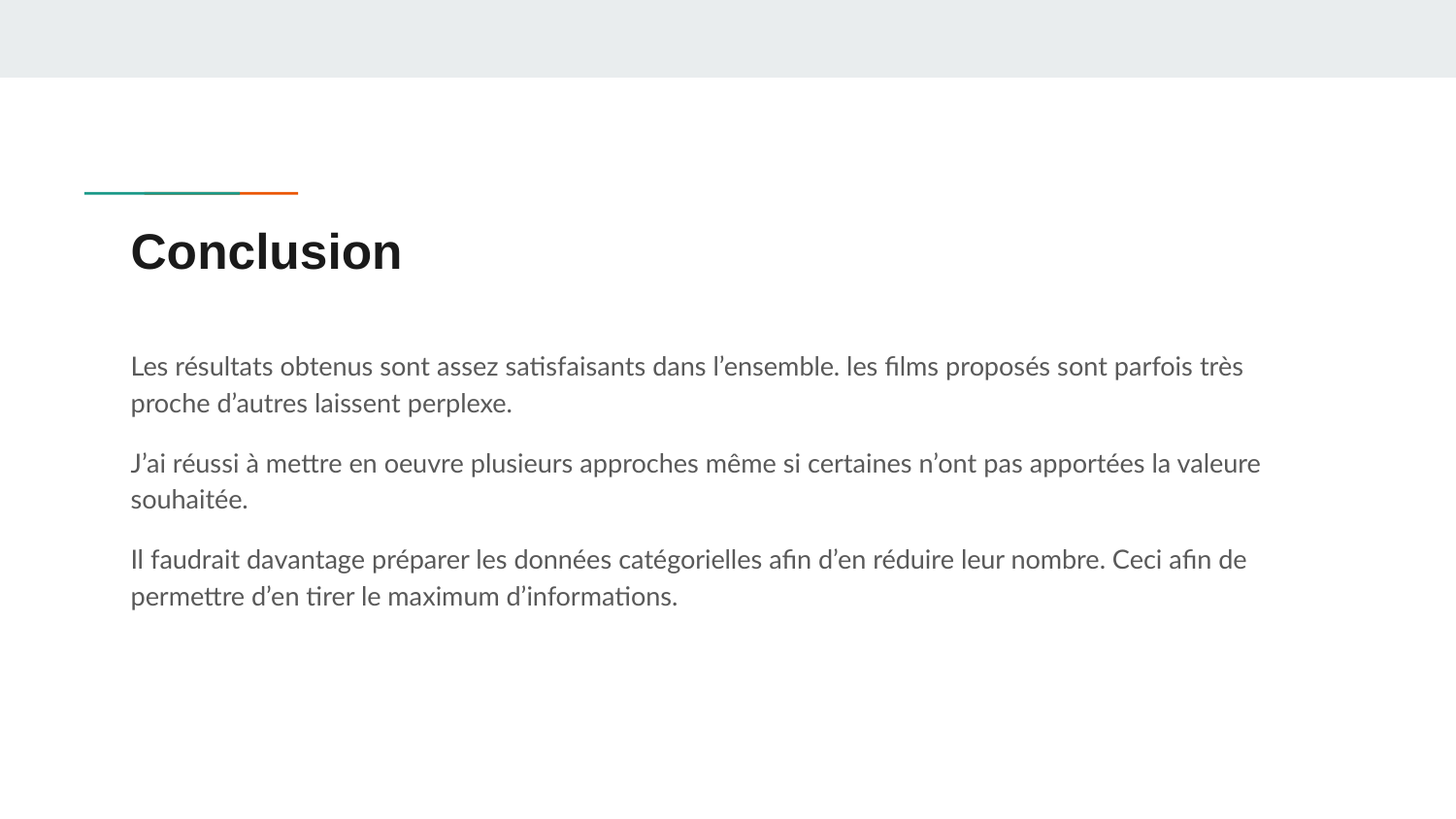

# Conclusion
Les résultats obtenus sont assez satisfaisants dans l’ensemble. les films proposés sont parfois très proche d’autres laissent perplexe.
J’ai réussi à mettre en oeuvre plusieurs approches même si certaines n’ont pas apportées la valeure souhaitée.
Il faudrait davantage préparer les données catégorielles afin d’en réduire leur nombre. Ceci afin de permettre d’en tirer le maximum d’informations.